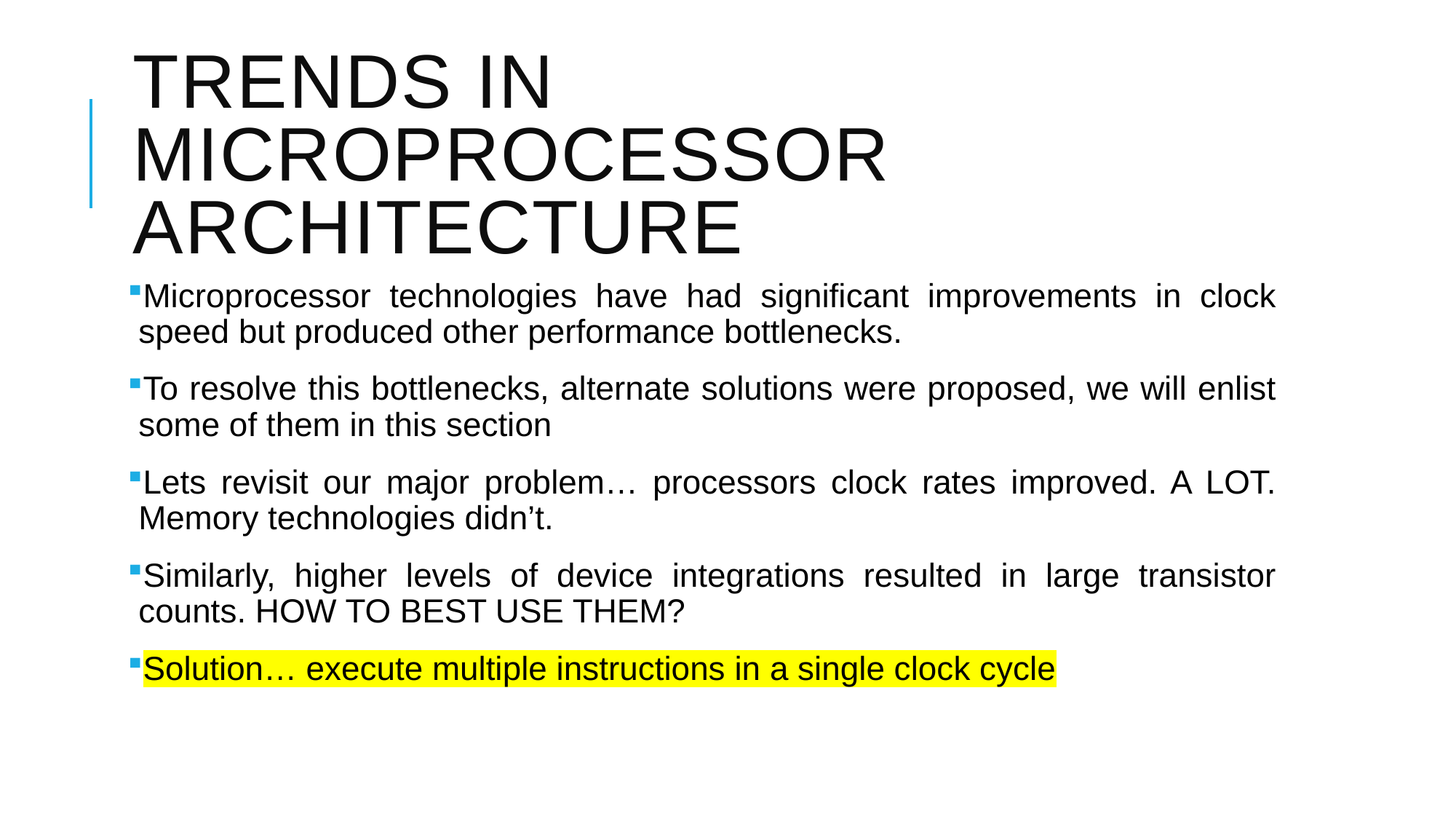

# Trends in microprocessor architecture
Microprocessor technologies have had significant improvements in clock speed but produced other performance bottlenecks.
To resolve this bottlenecks, alternate solutions were proposed, we will enlist some of them in this section
Lets revisit our major problem… processors clock rates improved. A LOT. Memory technologies didn’t.
Similarly, higher levels of device integrations resulted in large transistor counts. HOW TO BEST USE THEM?
Solution… execute multiple instructions in a single clock cycle